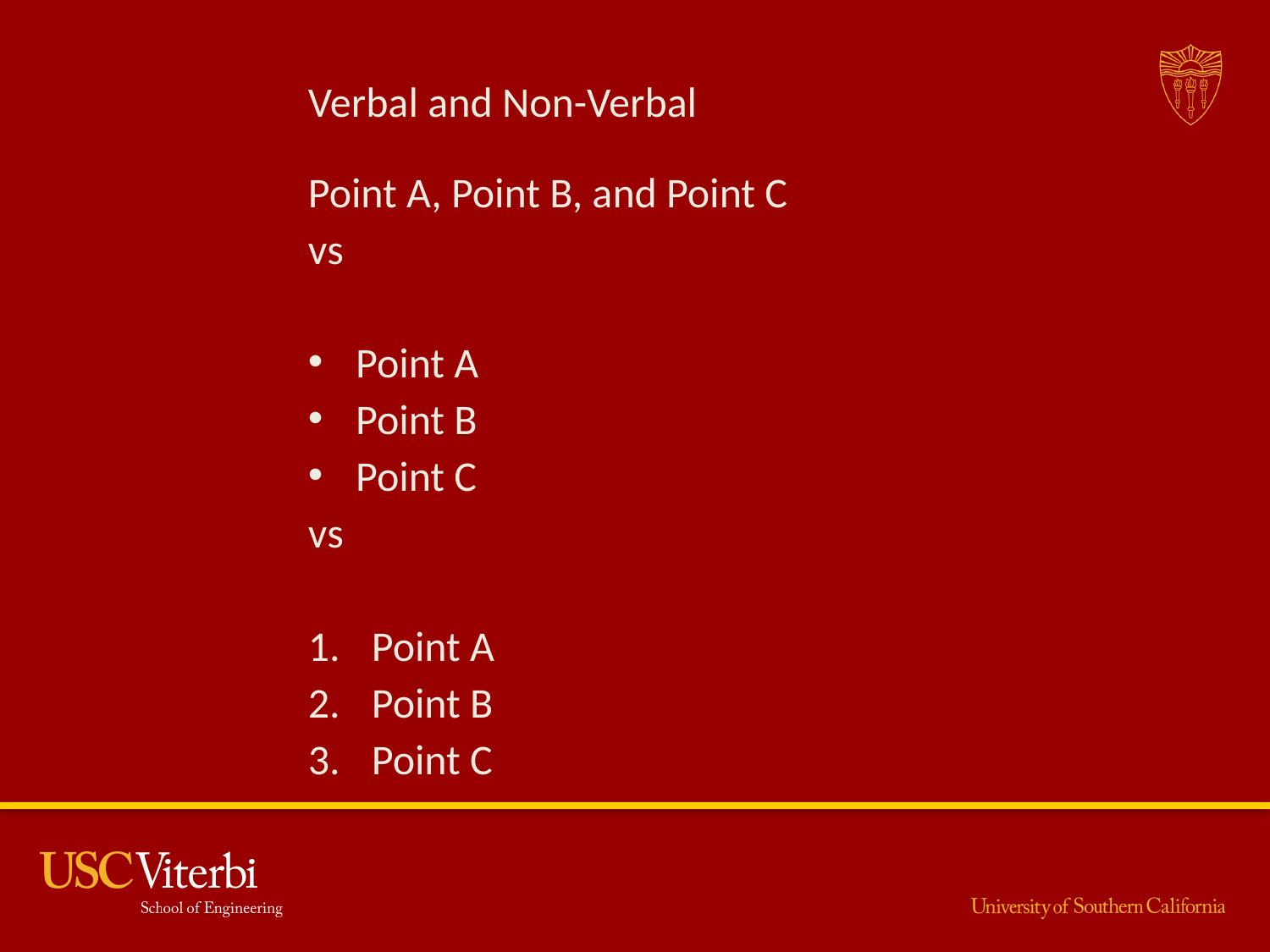

# Verbal and Non-Verbal
Point A, Point B, and Point C
vs

Point A
Point B
Point C
vs

Point A
Point B
Point C